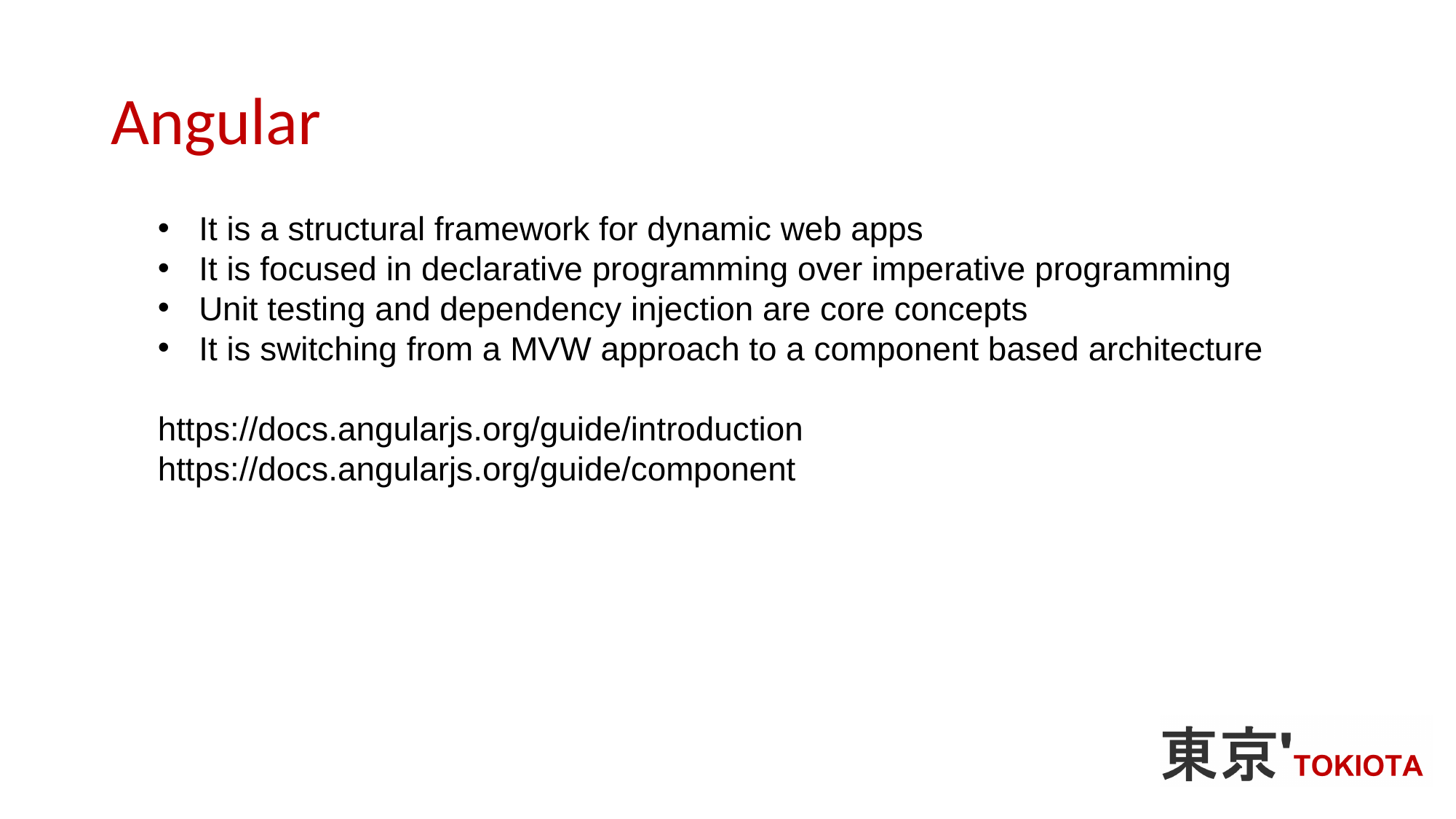

# Angular
It is a structural framework for dynamic web apps
It is focused in declarative programming over imperative programming
Unit testing and dependency injection are core concepts
It is switching from a MVW approach to a component based architecture

https://docs.angularjs.org/guide/introduction
https://docs.angularjs.org/guide/component